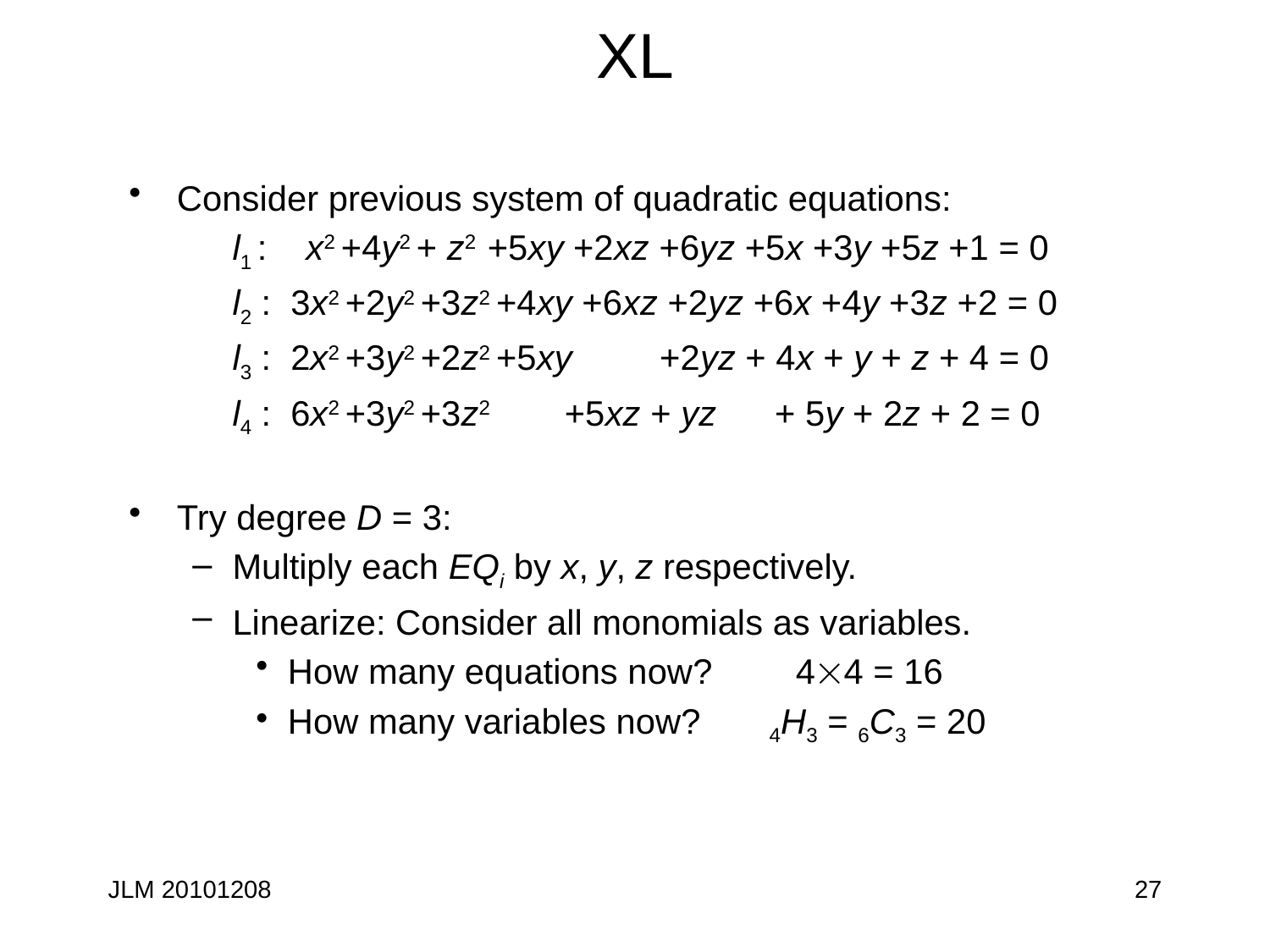

# XL
Consider previous system of quadratic equations:
	l1 :    x2 +4y2 + z2  +5xy +2xz +6yz +5x +3y +5z +1 = 0
	l2 :  3x2 +2y2 +3z2 +4xy +6xz +2yz +6x +4y +3z +2 = 0
	l3 :  2x2 +3y2 +2z2 +5xy         +2yz + 4x + y + z + 4 = 0
	l4 :  6x2 +3y2 +3z2             +5xz + yz      + 5y + 2z + 2 = 0

Try degree D = 3:
Multiply each EQi by x, y, z respectively.
Linearize: Consider all monomials as variables.
How many equations now?	4×4 = 16
How many variables now?       4H3 = 6C3 = 20
JLM 20101208
27